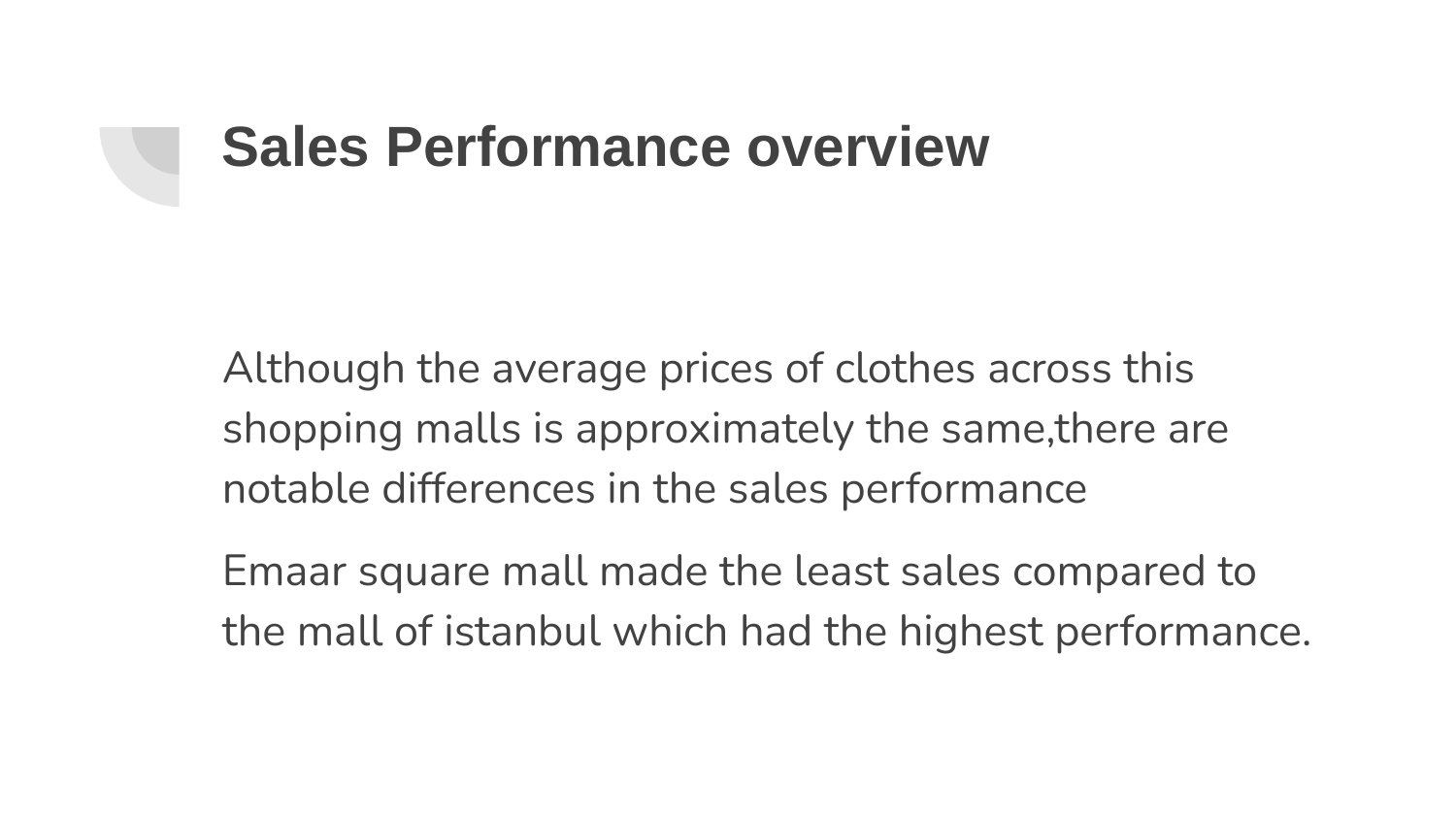

# Sales Performance overview
Although the average prices of clothes across this shopping malls is approximately the same,there are notable differences in the sales performance
Emaar square mall made the least sales compared to the mall of istanbul which had the highest performance.